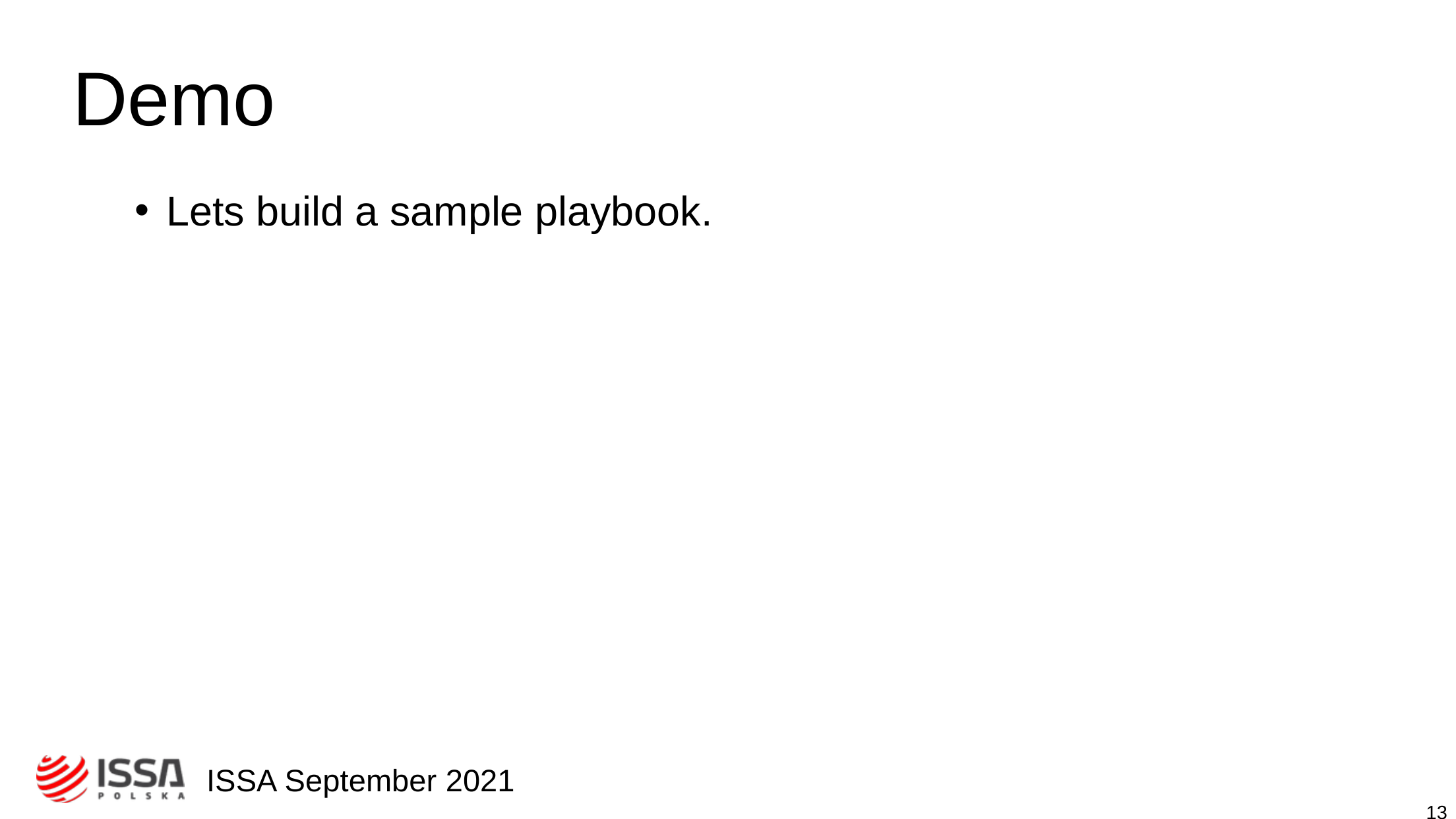

# Demo
Lets build a sample playbook.